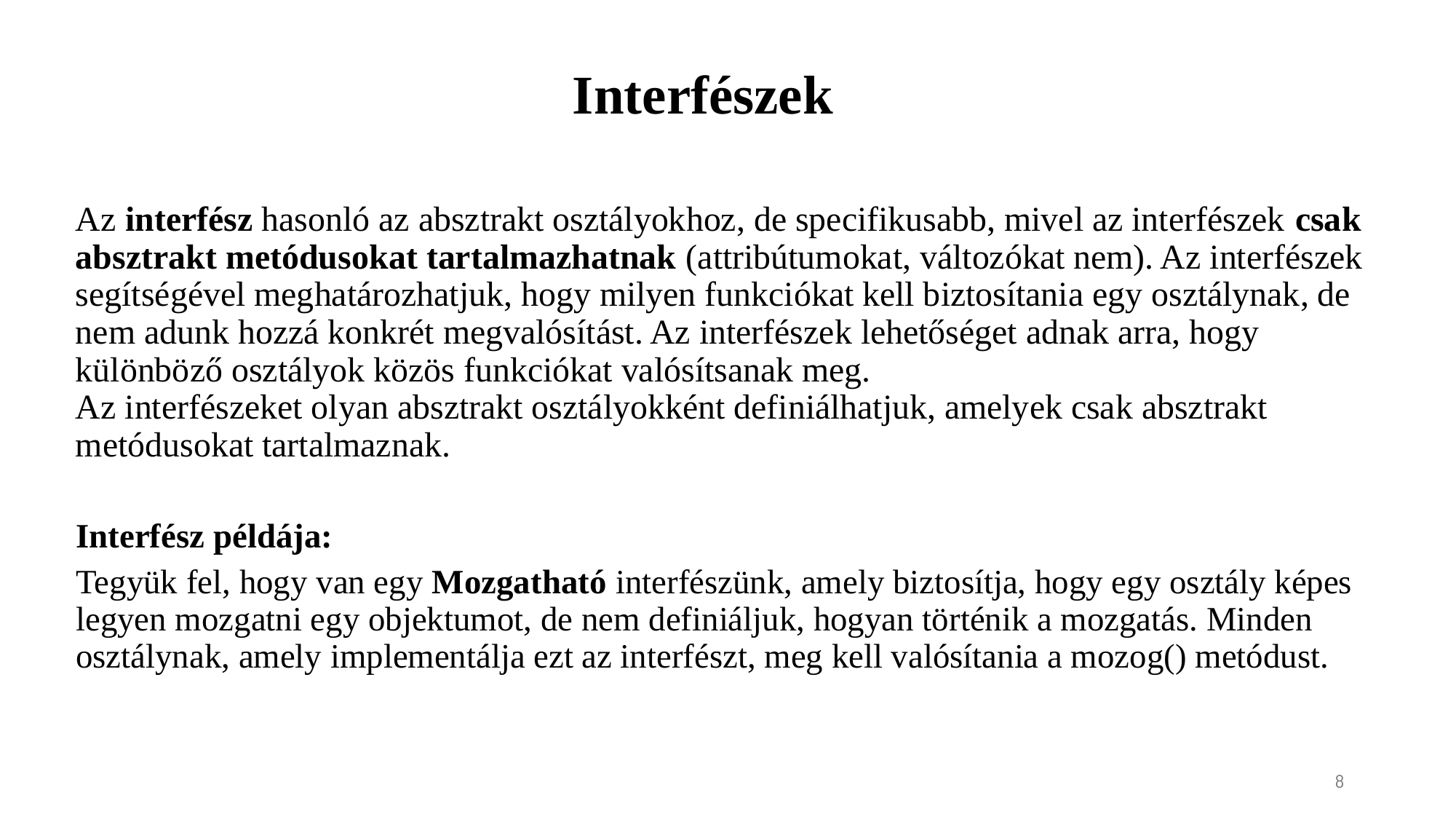

# Interfészek
Az interfész hasonló az absztrakt osztályokhoz, de specifikusabb, mivel az interfészek csak absztrakt metódusokat tartalmazhatnak (attribútumokat, változókat nem). Az interfészek segítségével meghatározhatjuk, hogy milyen funkciókat kell biztosítania egy osztálynak, de nem adunk hozzá konkrét megvalósítást. Az interfészek lehetőséget adnak arra, hogy különböző osztályok közös funkciókat valósítsanak meg.
Az interfészeket olyan absztrakt osztályokként definiálhatjuk, amelyek csak absztrakt metódusokat tartalmaznak.
Interfész példája:
Tegyük fel, hogy van egy Mozgatható interfészünk, amely biztosítja, hogy egy osztály képes legyen mozgatni egy objektumot, de nem definiáljuk, hogyan történik a mozgatás. Minden osztálynak, amely implementálja ezt az interfészt, meg kell valósítania a mozog() metódust.

8